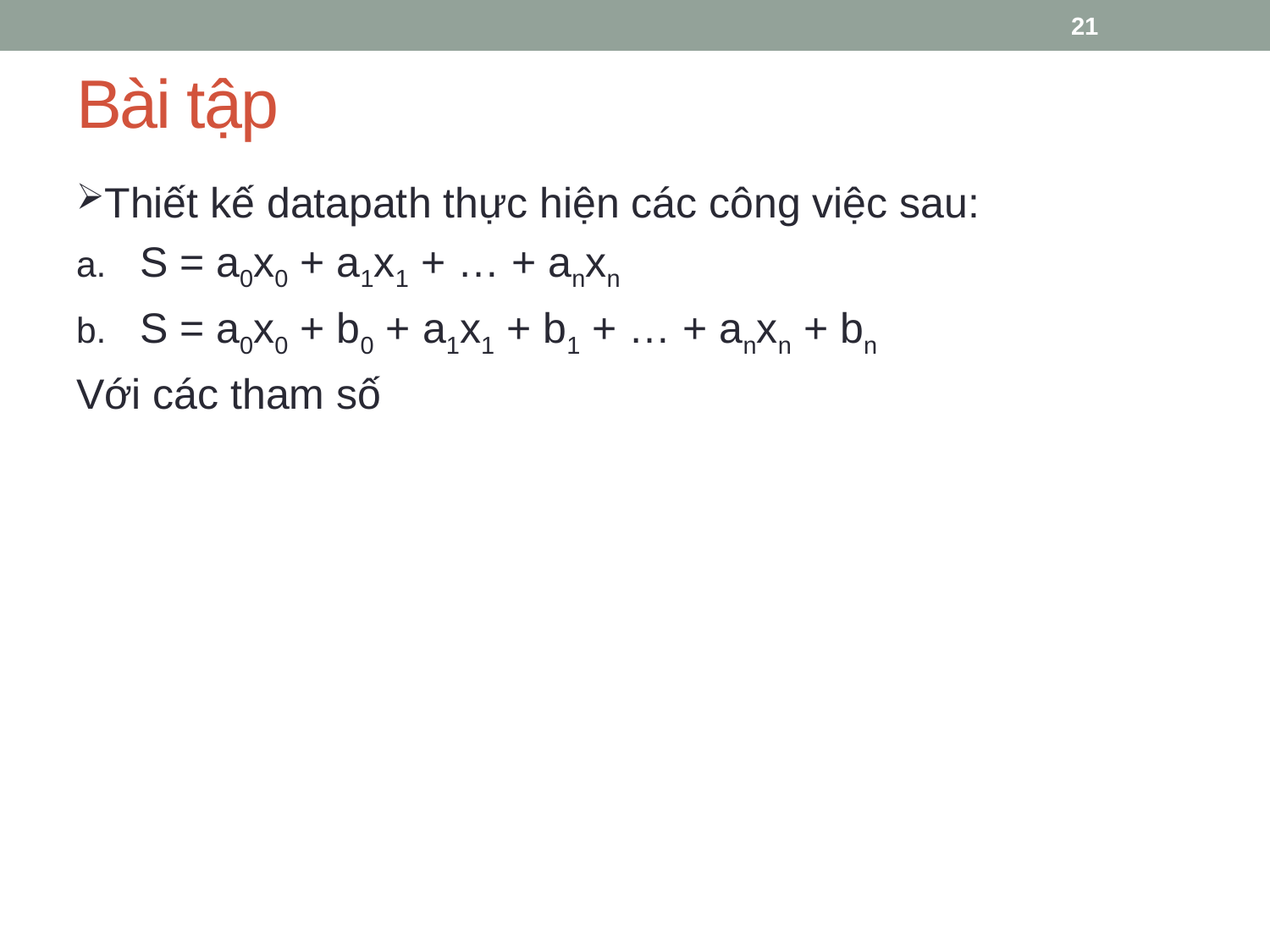

21
# Bài tập
Thiết kế datapath thực hiện các công việc sau:
S = a0x0 + a1x1 + … + anxn
S = a0x0 + b0 + a1x1 + b1 + … + anxn + bn
Với các tham số